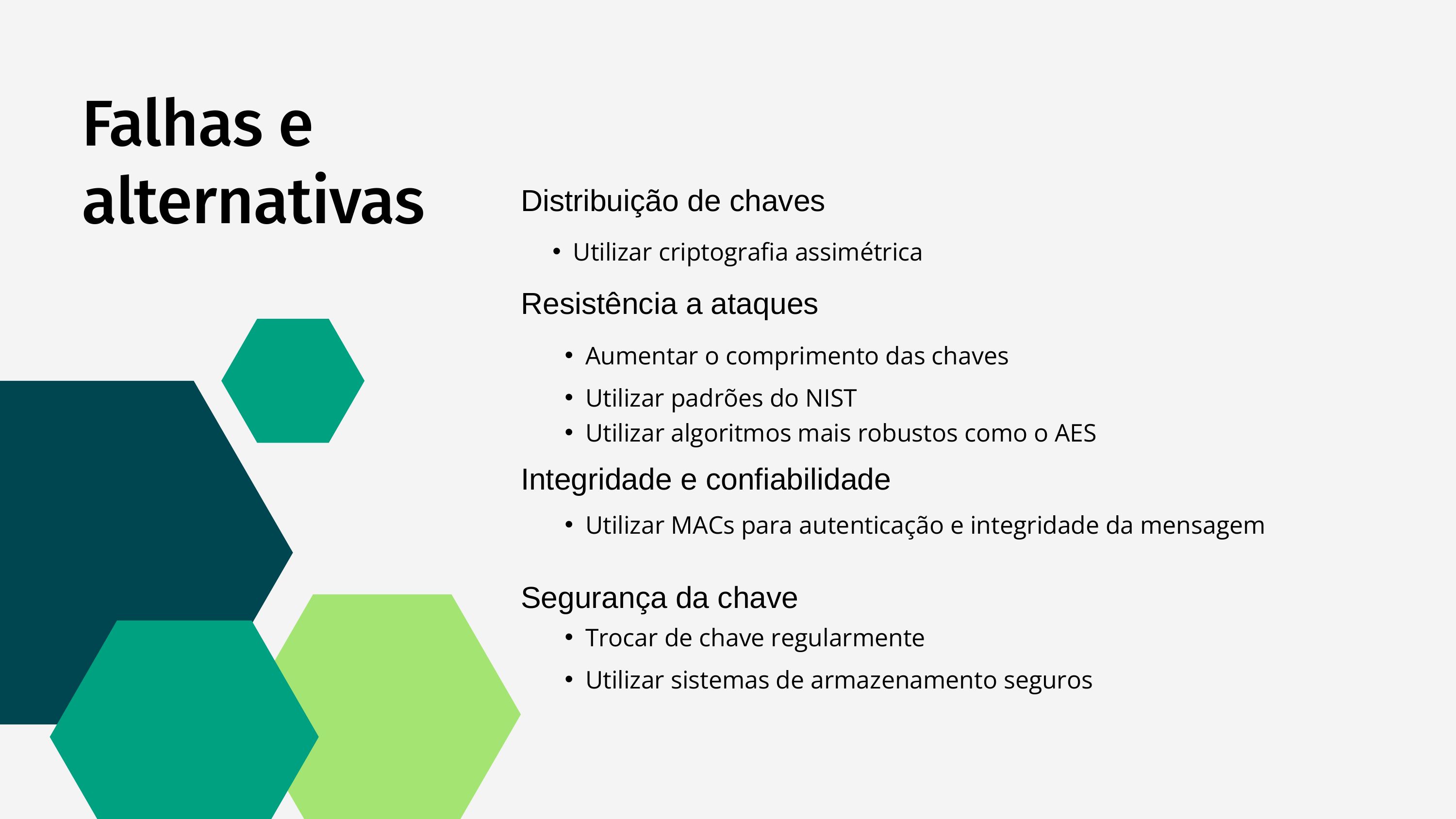

Falhas e alternativas
Distribuição de chaves
Utilizar criptografia assimétrica
Resistência a ataques

Aumentar o comprimento das chaves
Utilizar padrões do NIST

Utilizar algoritmos mais robustos como o AES
Integridade e confiabilidade
Utilizar MACs para autenticação e integridade da mensagem
Segurança da chave

Trocar de chave regularmente

Utilizar sistemas de armazenamento seguros